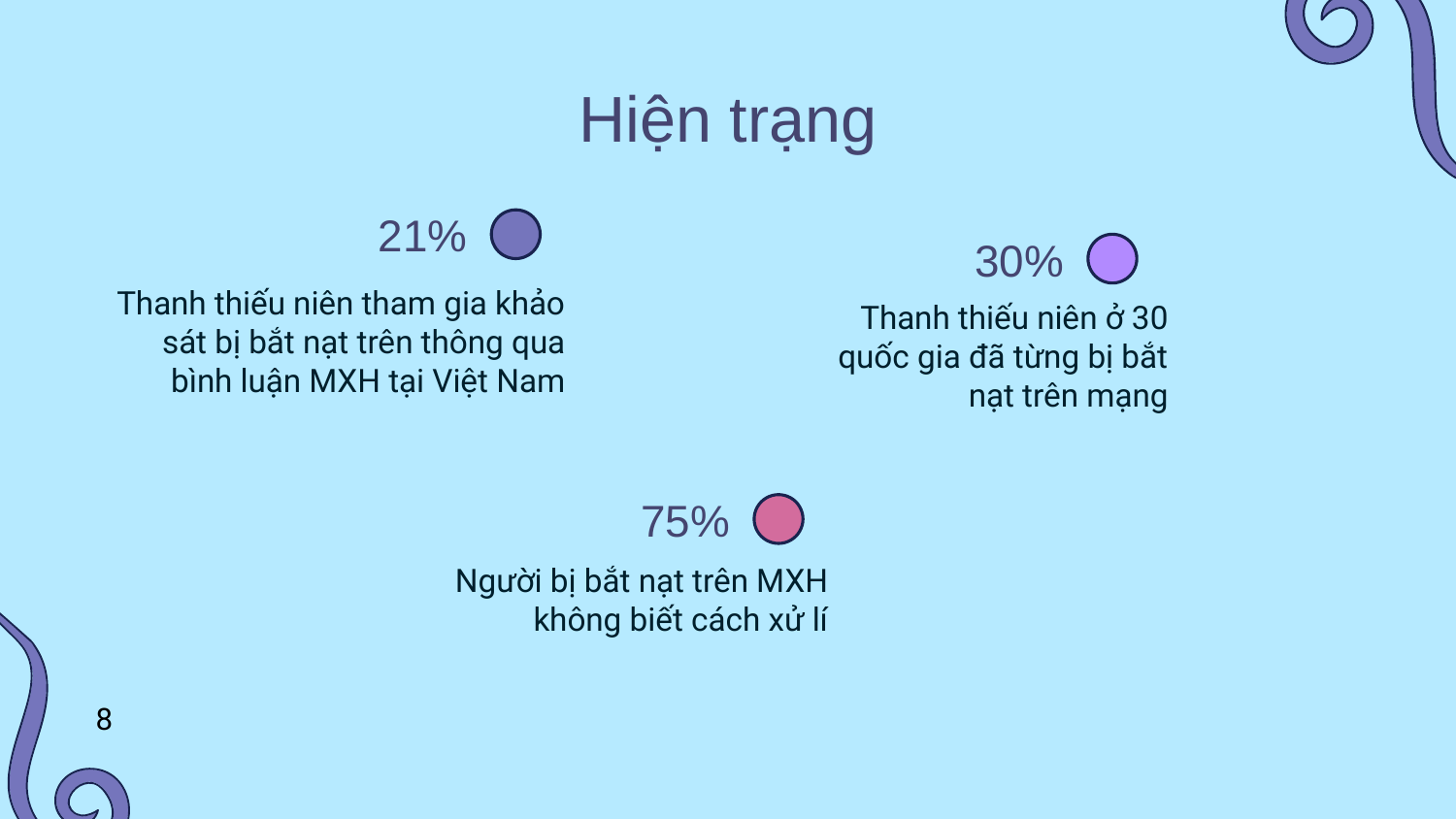

# Hiện trạng
21%

30%

Thanh thiếu niên tham gia khảo sát bị bắt nạt trên thông qua bình luận MXH tại Việt Nam
Thanh thiếu niên ở 30 quốc gia đã từng bị bắt nạt trên mạng
75%

Người bị bắt nạt trên MXH không biết cách xử lí
8